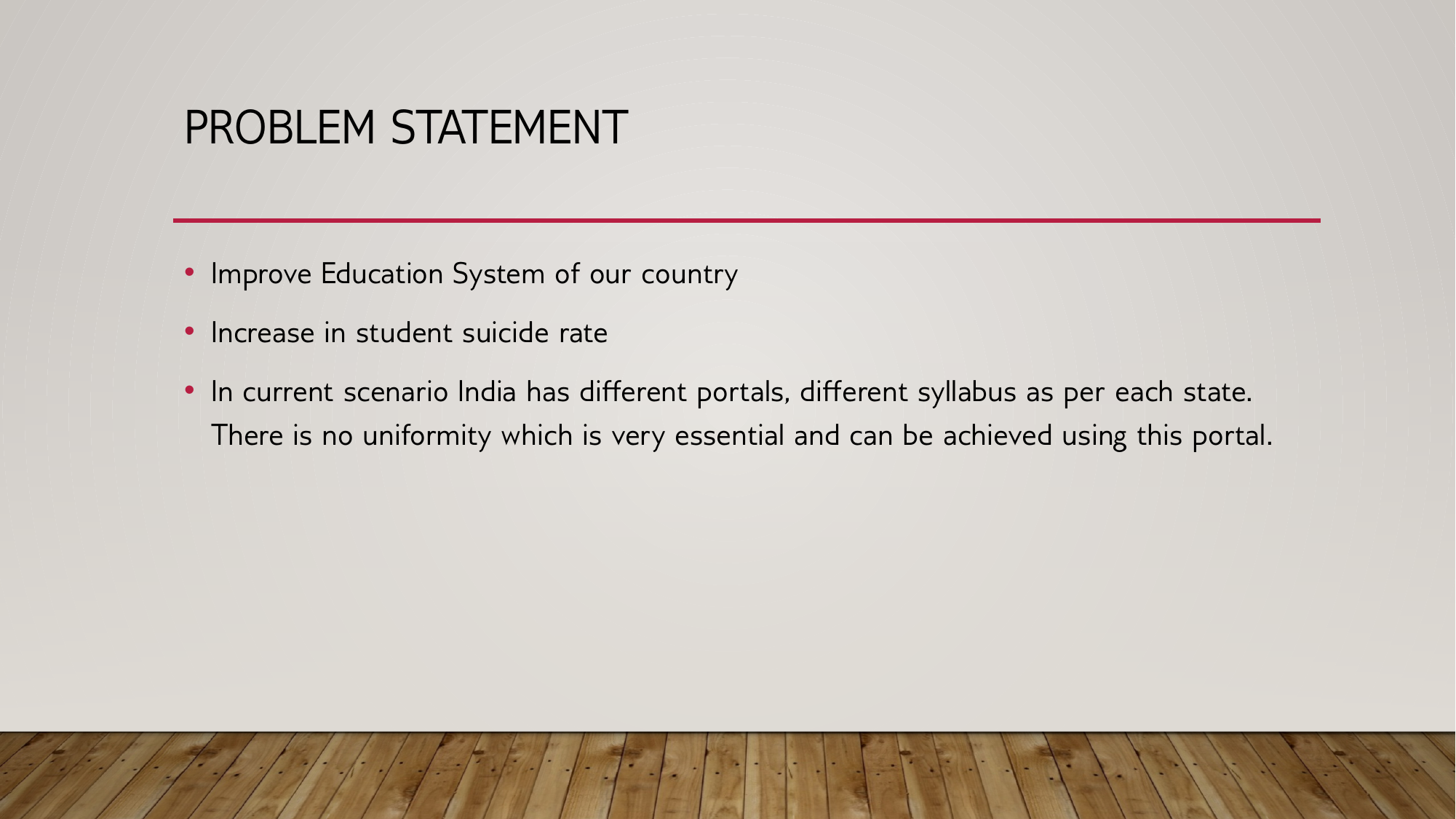

# Problem Statement
Improve Education System of our country
Increase in student suicide rate
In current scenario India has different portals, different syllabus as per each state. There is no uniformity which is very essential and can be achieved using this portal.